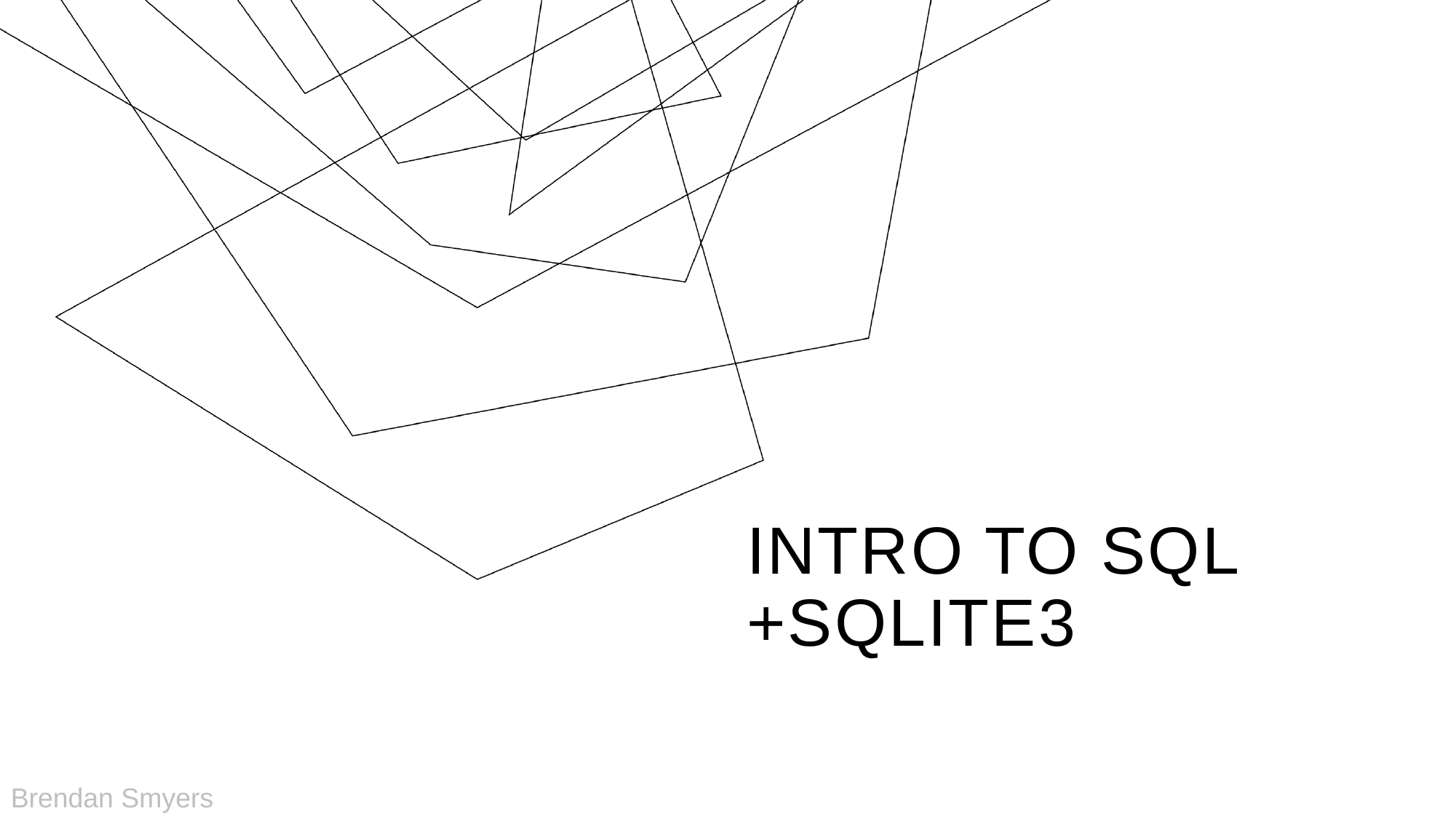

# Intro to SQL +sqlite3
Brendan Smyers